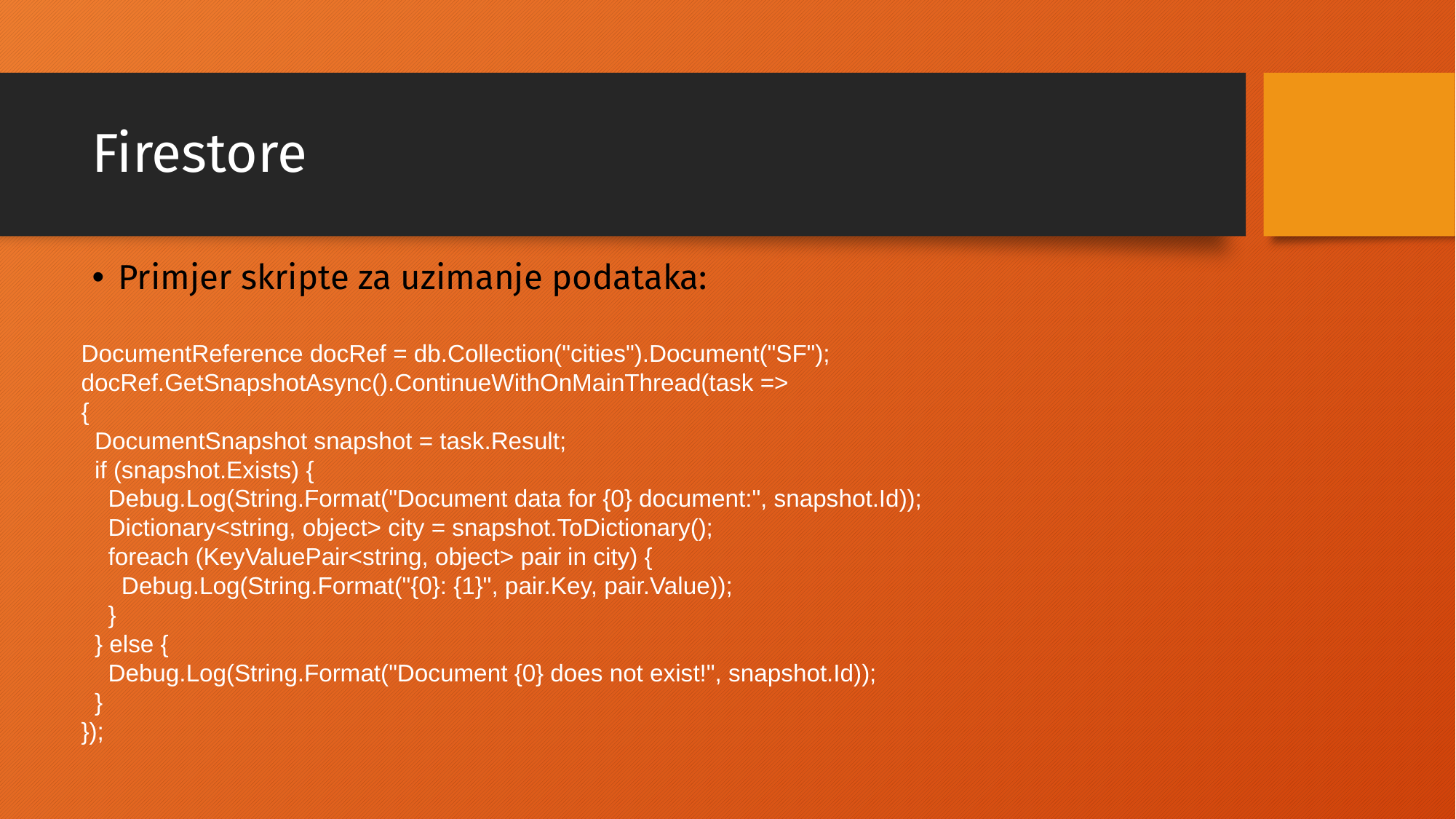

# Firestore
Primjer skripte za uzimanje podataka:

DocumentReference docRef = db.Collection("cities").Document("SF");
docRef.GetSnapshotAsync().ContinueWithOnMainThread(task =>
{
  DocumentSnapshot snapshot = task.Result;
  if (snapshot.Exists) {
    Debug.Log(String.Format("Document data for {0} document:", snapshot.Id));
    Dictionary<string, object> city = snapshot.ToDictionary();
    foreach (KeyValuePair<string, object> pair in city) {
      Debug.Log(String.Format("{0}: {1}", pair.Key, pair.Value));
    }
  } else {
    Debug.Log(String.Format("Document {0} does not exist!", snapshot.Id));
  }
});